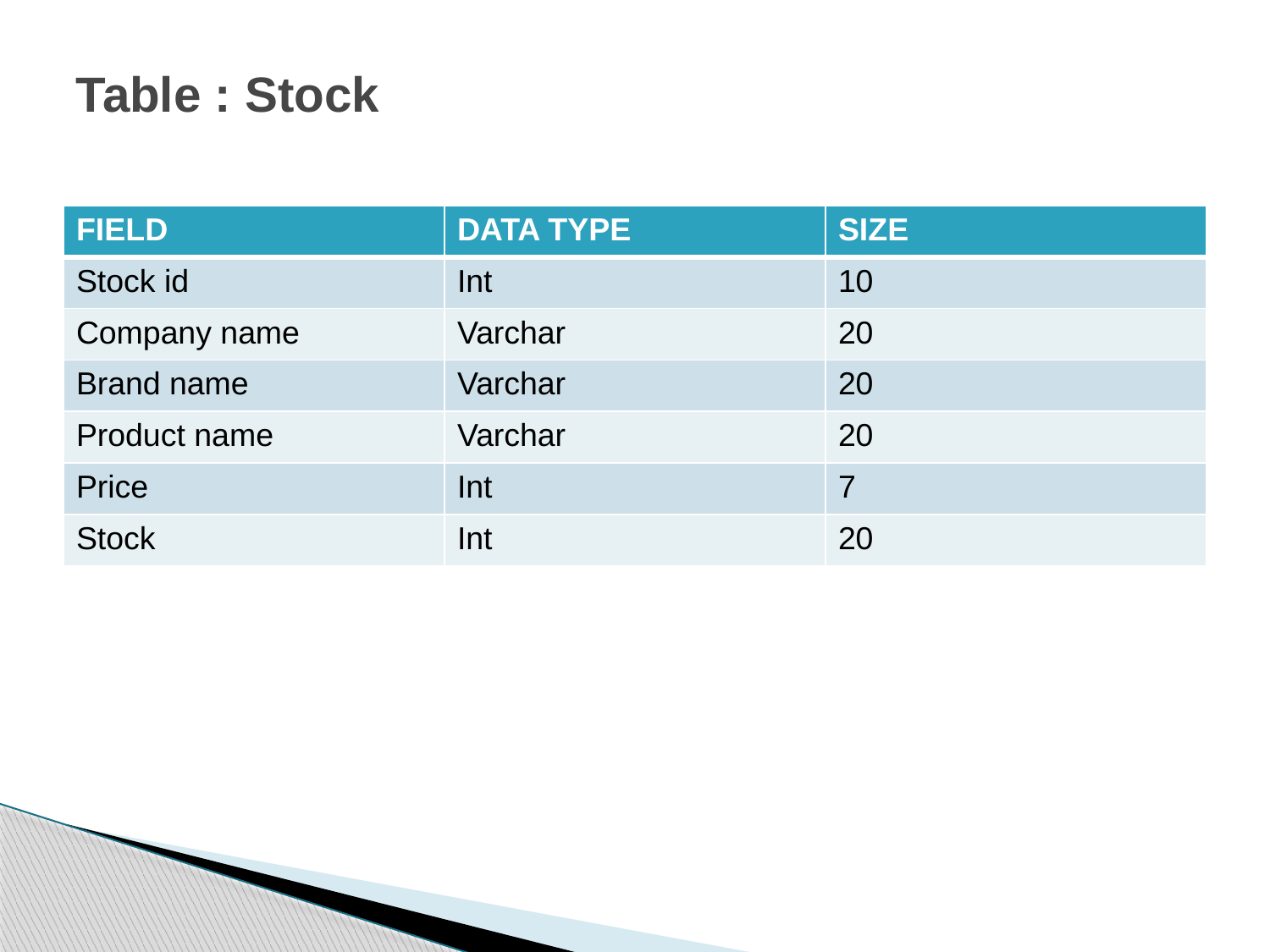

# Table : Stock
| FIELD | DATA TYPE | SIZE |
| --- | --- | --- |
| Stock id | Int | 10 |
| Company name | Varchar | 20 |
| Brand name | Varchar | 20 |
| Product name | Varchar | 20 |
| Price | Int | 7 |
| Stock | Int | 20 |